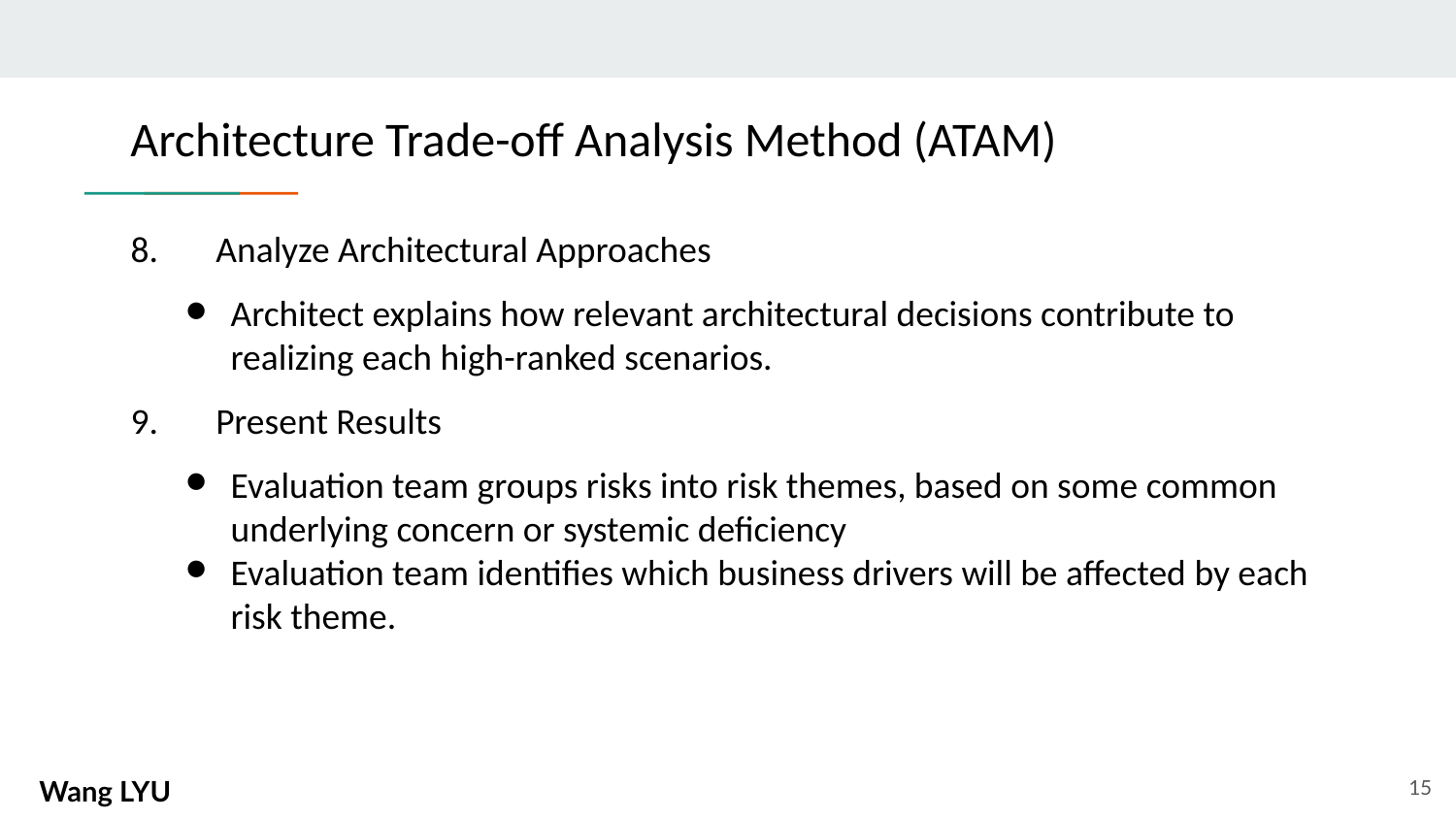

# Architecture Trade-off Analysis Method (ATAM)
8.       Analyze Architectural Approaches
Architect explains how relevant architectural decisions contribute to realizing each high-ranked scenarios.
9.       Present Results
Evaluation team groups risks into risk themes, based on some common underlying concern or systemic deficiency
Evaluation team identifies which business drivers will be affected by each risk theme.
15
Wang LYU